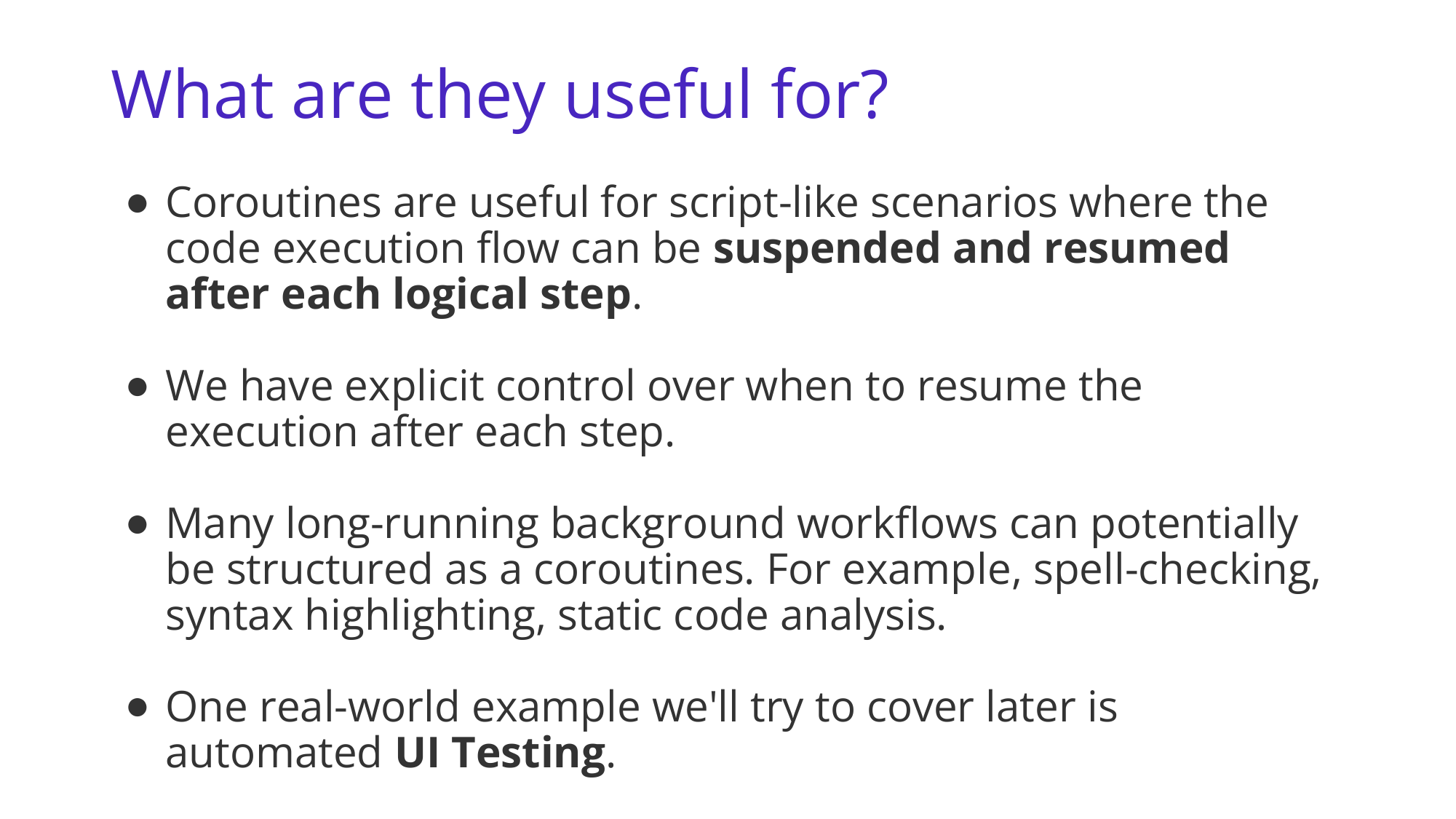

# What are they useful for?
Coroutines are useful for script-like scenarios where the code execution flow can be suspended and resumed after each logical step.

We have explicit control over when to resume the execution after each step.
Many long-running background workflows can potentially be structured as a coroutines. For example, spell-checking, syntax highlighting, static code analysis.
One real-world example we'll try to cover later is automated UI Testing.